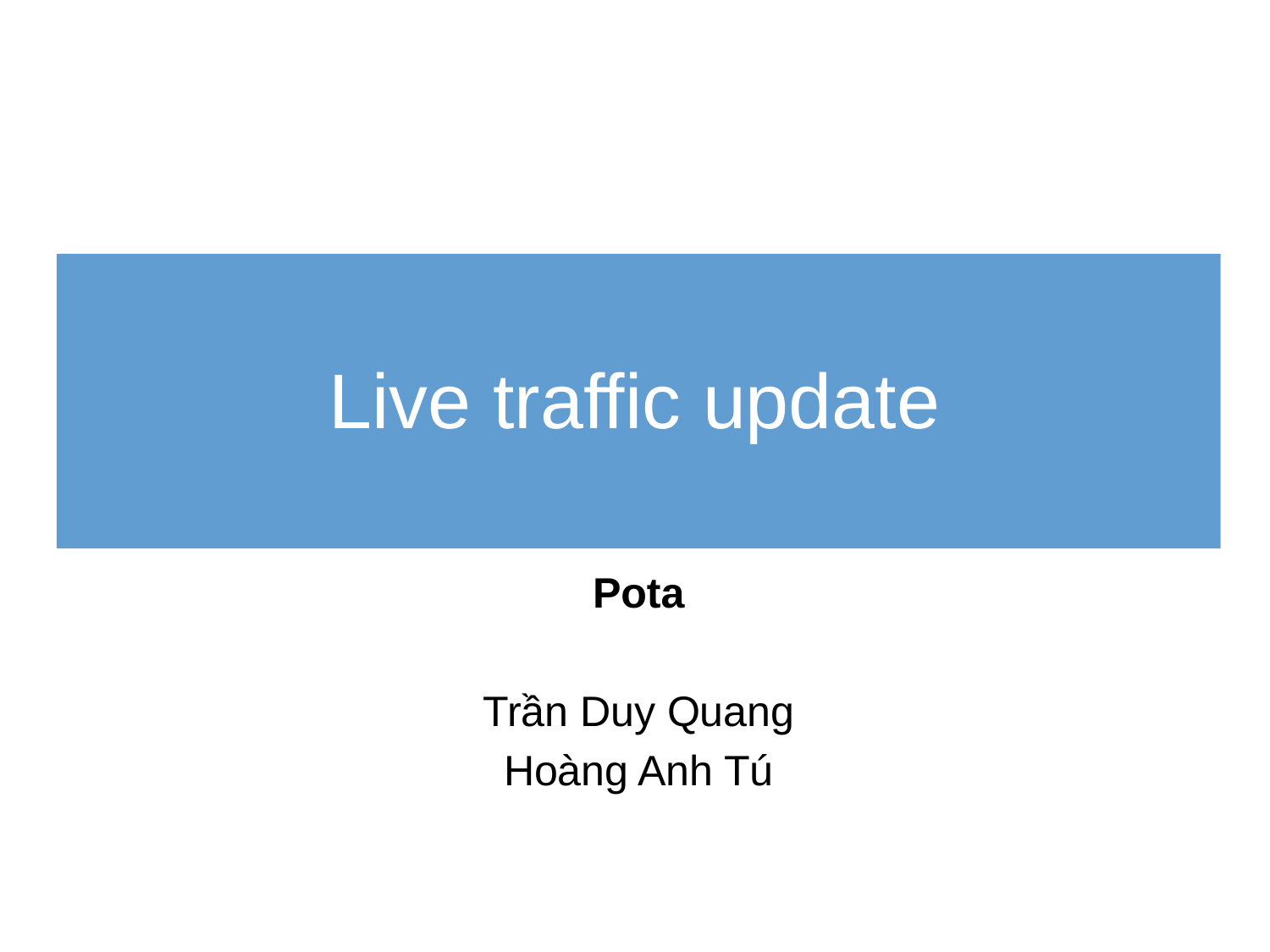

# Live traffic update
Pota

Trần Duy Quang
Hoàng Anh Tú